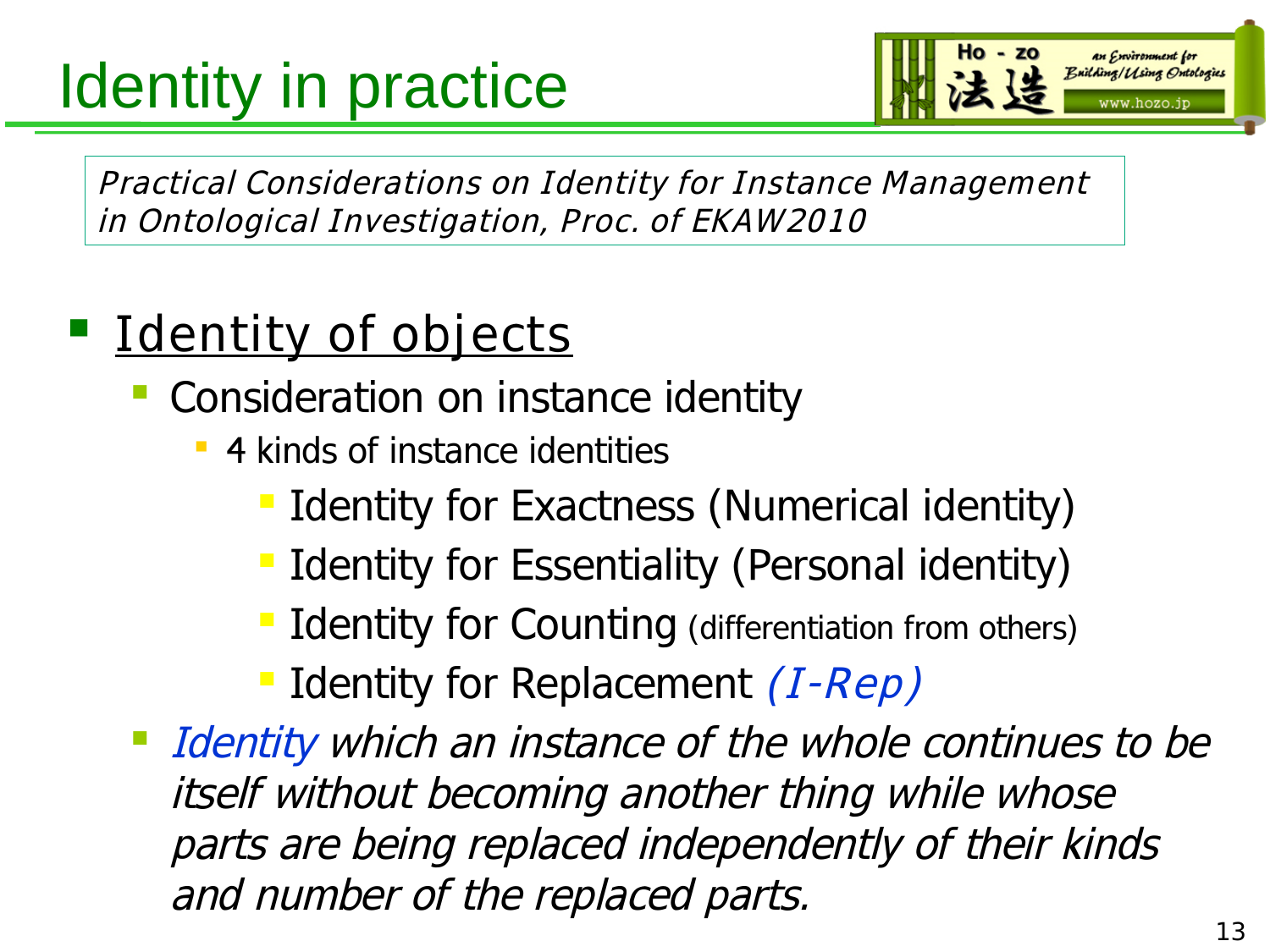

# Identity in practice
Practical Considerations on Identity for Instance Management in Ontological Investigation, Proc. of EKAW2010
Identity of objects
Consideration on instance identity
4 kinds of instance identities
Identity for Exactness (Numerical identity)
Identity for Essentiality (Personal identity)
Identity for Counting (differentiation from others)
Identity for Replacement (I-Rep)
Identity which an instance of the whole continues to be itself without becoming another thing while whose parts are being replaced independently of their kinds and number of the replaced parts.

13